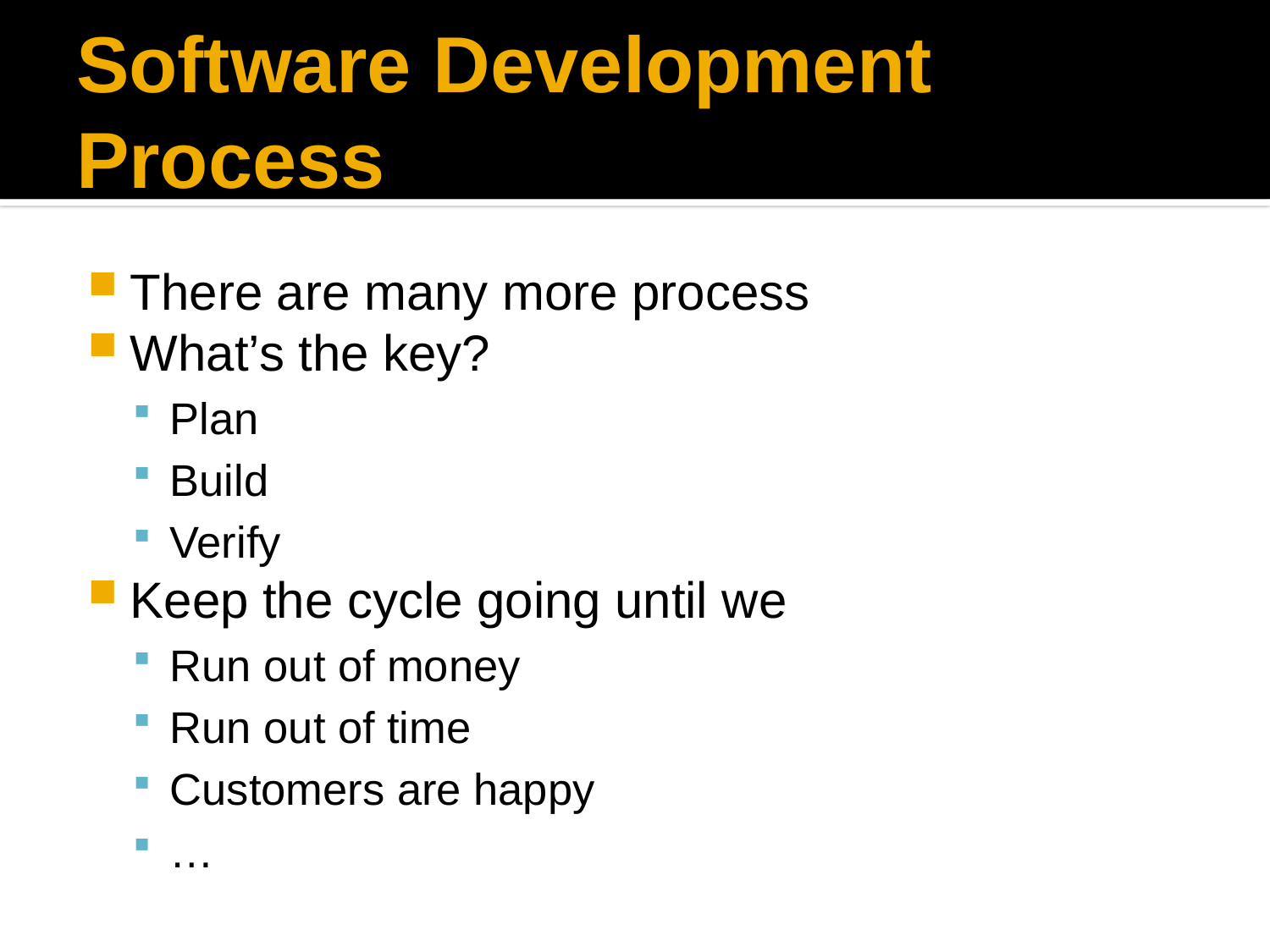

# Software Development Process
There are many more process
What’s the key?
Plan
Build
Verify
Keep the cycle going until we
Run out of money
Run out of time
Customers are happy
…